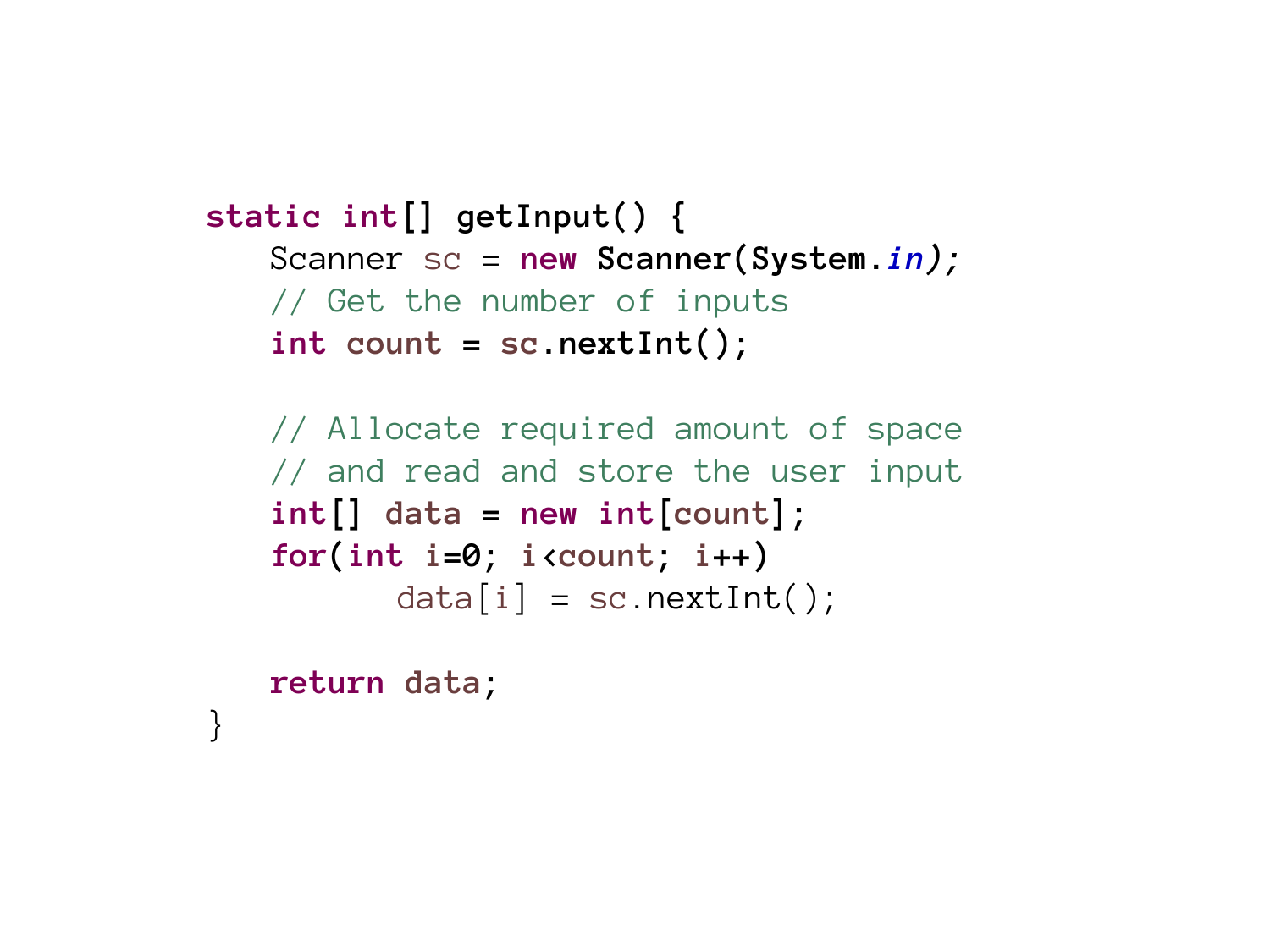

static int[] getInput() {
Scanner sc = new Scanner(System.in);
// Get the number of inputs
int count = sc.nextInt();

// Allocate required amount of space
// and read and store the user input
int[] data = new int[count];
for(int i=0; i<count; i++)
	data[i] = sc.nextInt();

return data;
}